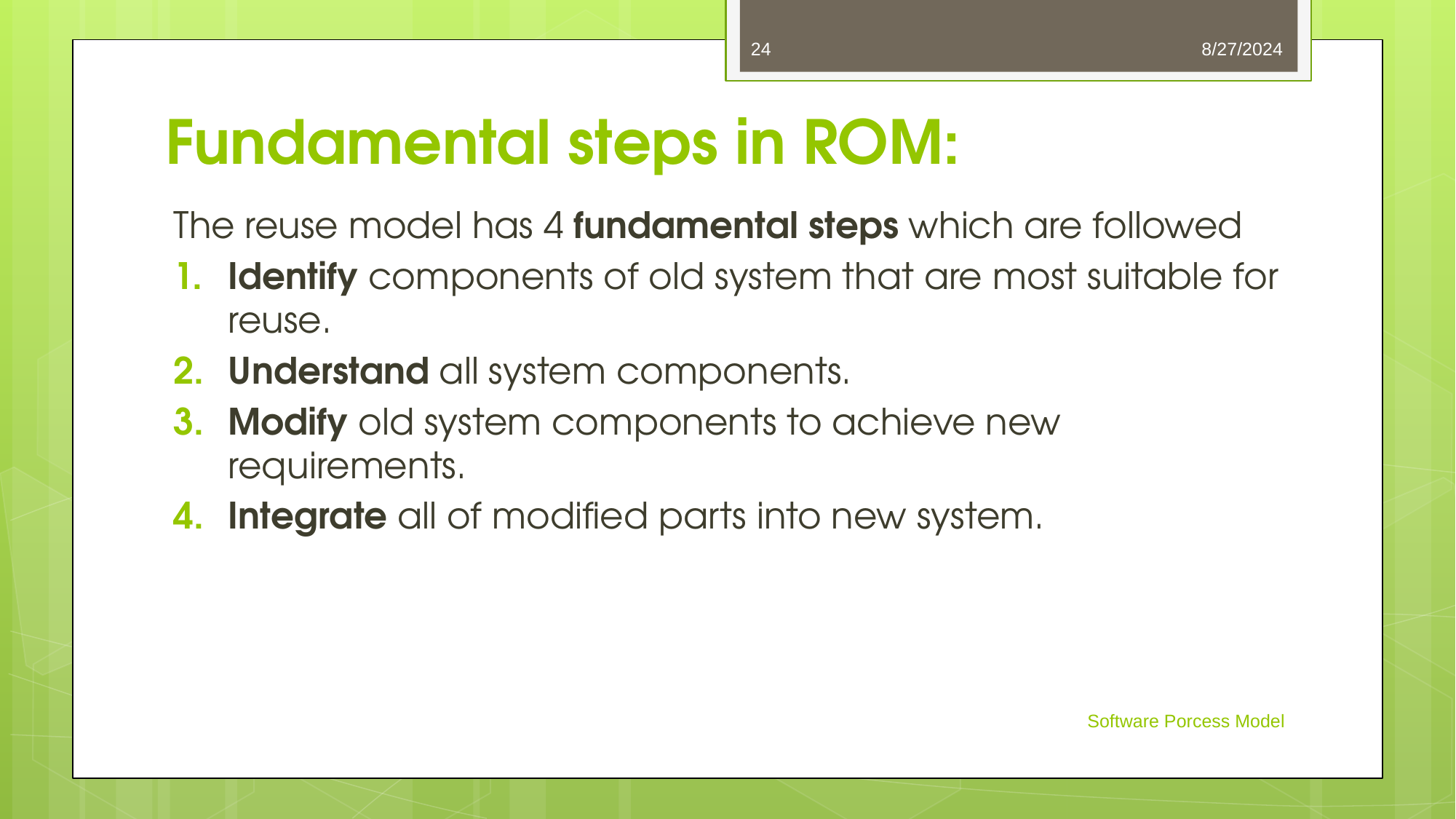

24
8/27/2024
# Fundamental steps in ROM:
The reuse model has 4 fundamental steps which are followed
Identify components of old system that are most suitable for reuse.
Understand all system components.
Modify old system components to achieve new requirements.
Integrate all of modified parts into new system.

Software Porcess Model